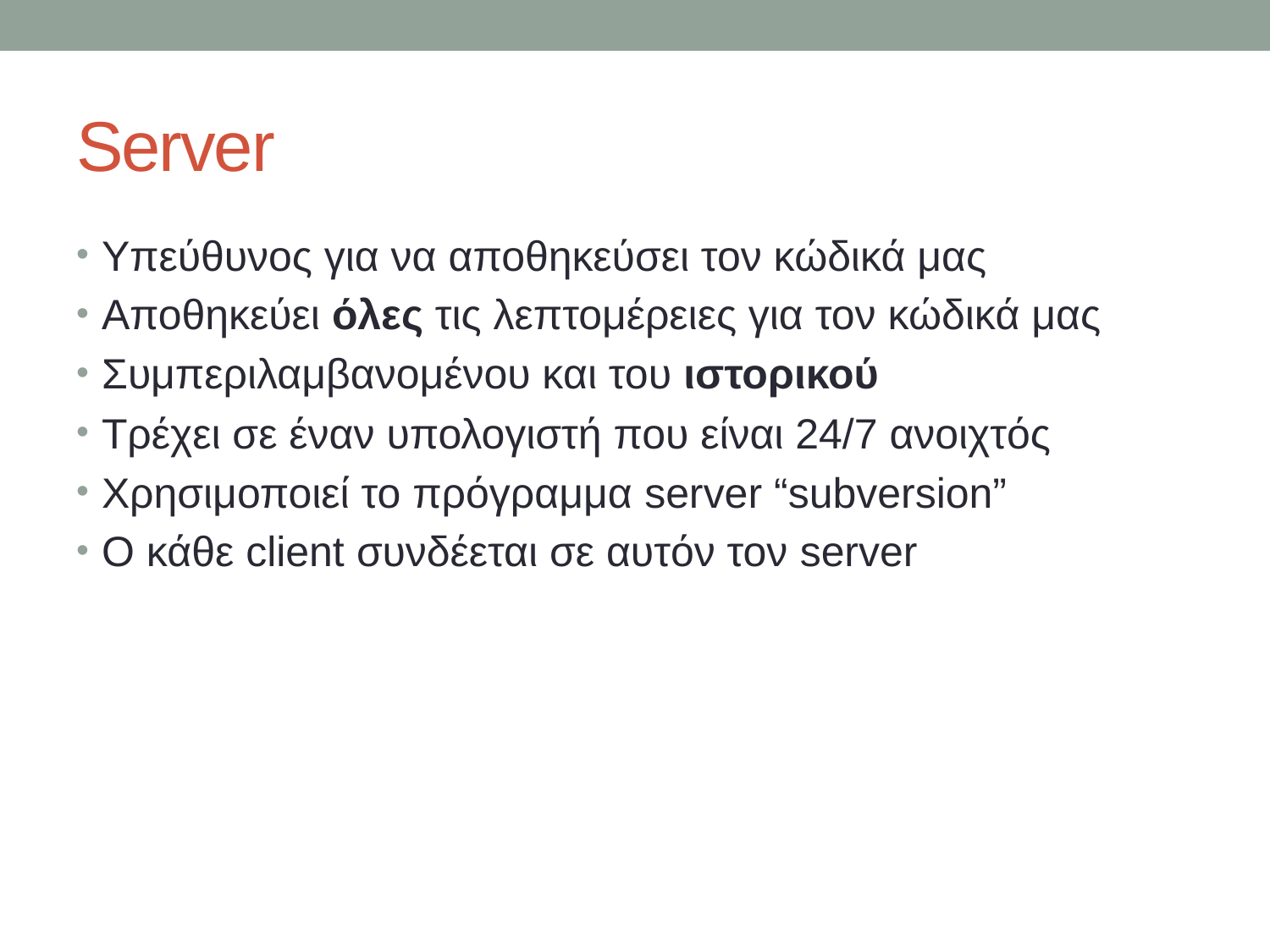

# Server
Υπεύθυνος για να αποθηκεύσει τον κώδικά μας
Αποθηκεύει όλες τις λεπτομέρειες για τον κώδικά μας
Συμπεριλαμβανομένου και του ιστορικού
Τρέχει σε έναν υπολογιστή που είναι 24/7 ανοιχτός
Χρησιμοποιεί το πρόγραμμα server “subversion”
Ο κάθε client συνδέεται σε αυτόν τον server